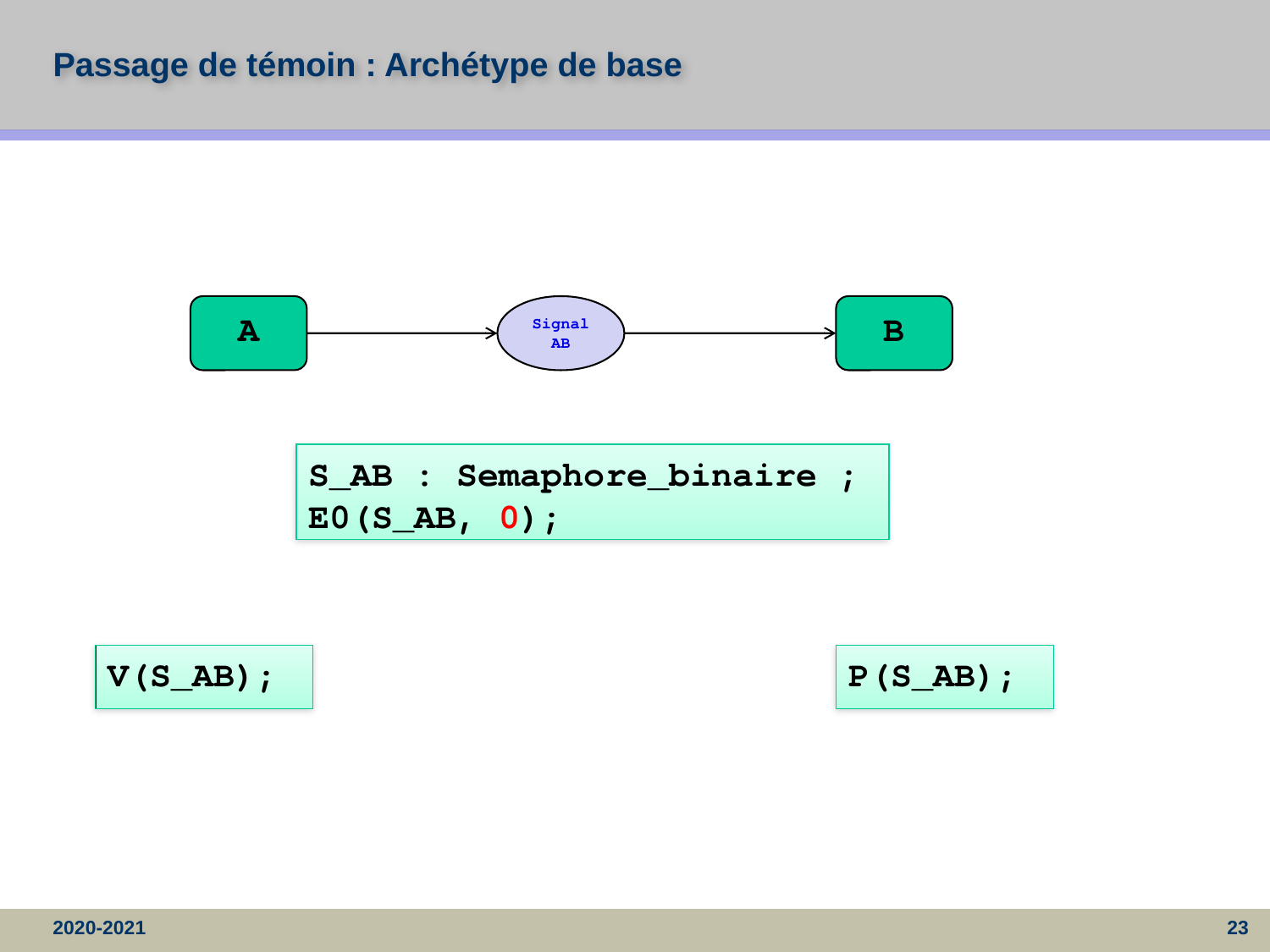

# Passage de témoin : Archétype de base
A
Signal AB
B
S_AB : Semaphore_binaire ;
E0(S_AB, 0);

V(S_AB);
P(S_AB);